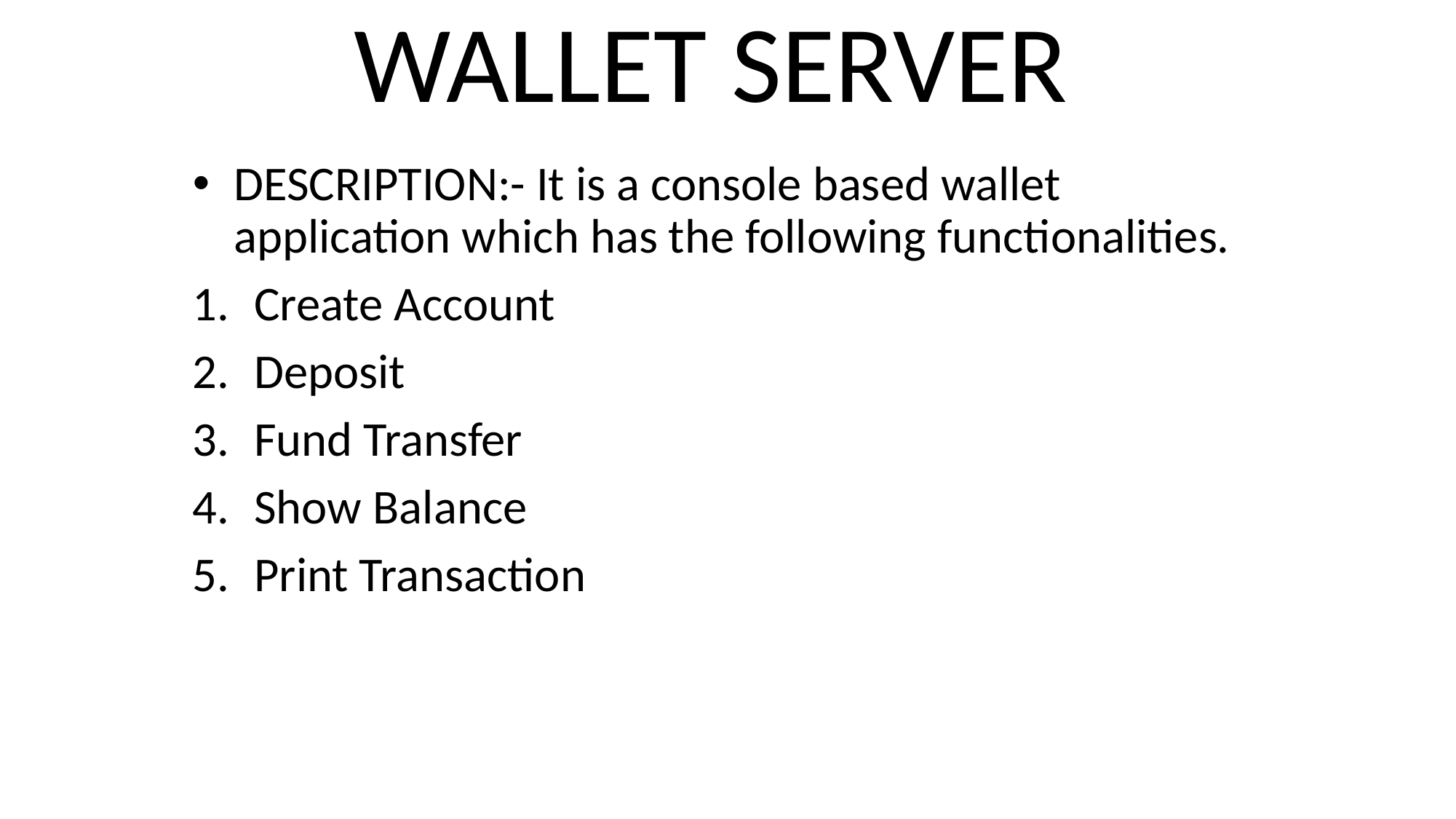

# WALLET SERVER
DESCRIPTION:- It is a console based wallet application which has the following functionalities.
Create Account
Deposit
Fund Transfer
Show Balance
Print Transaction